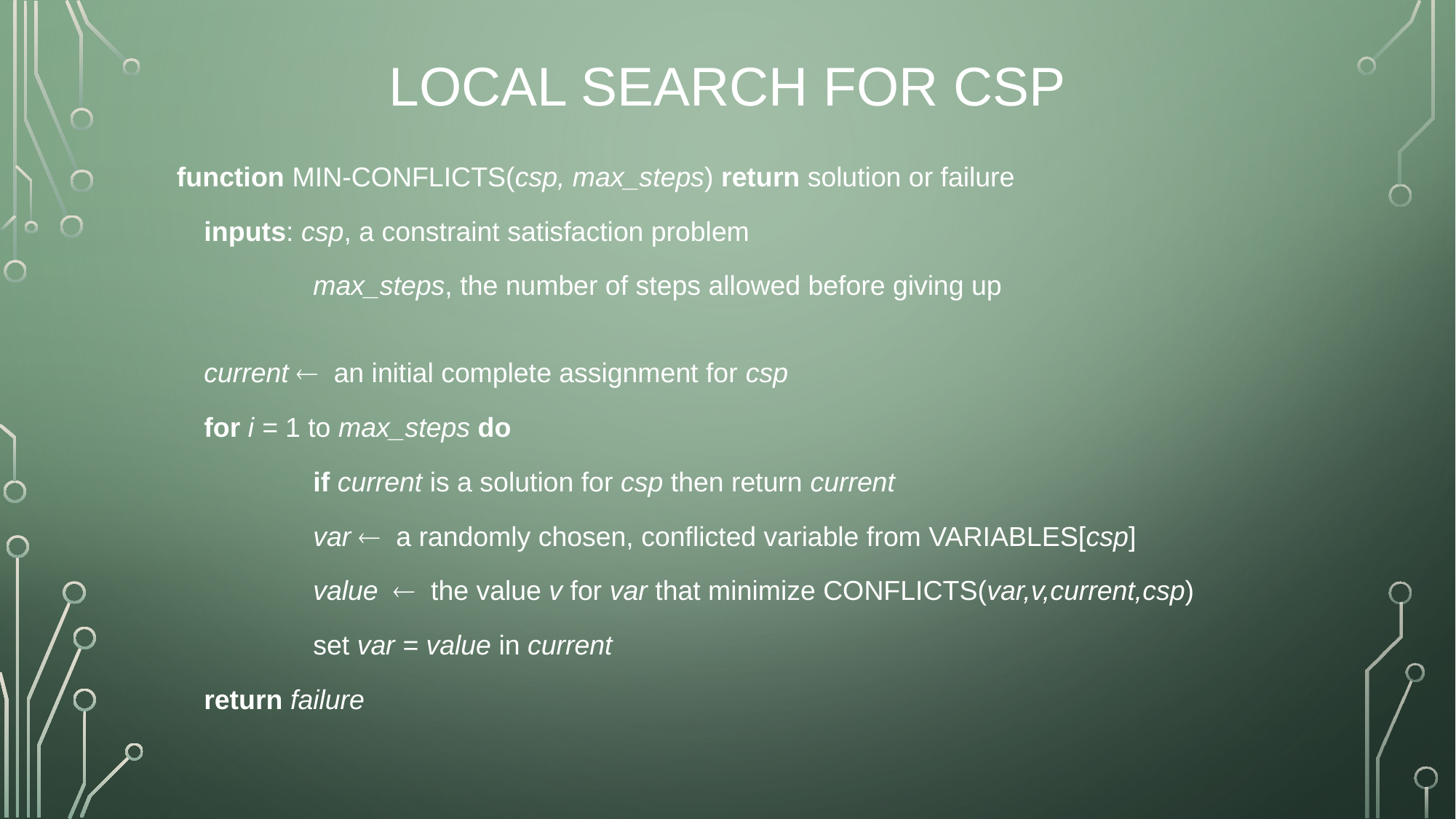

# Local search for CSP
function MIN-CONFLICTS(csp, max_steps) return solution or failure
	inputs: csp, a constraint satisfaction problem
		max_steps, the number of steps allowed before giving up

	current ←  an initial complete assignment for csp
	for i = 1 to max_steps do
		if current is a solution for csp then return current
		var ←  a randomly chosen, conflicted variable from VARIABLES[csp]
		value  ←  the value v for var that minimize CONFLICTS(var,v,current,csp)
		set var = value in current
	return failure